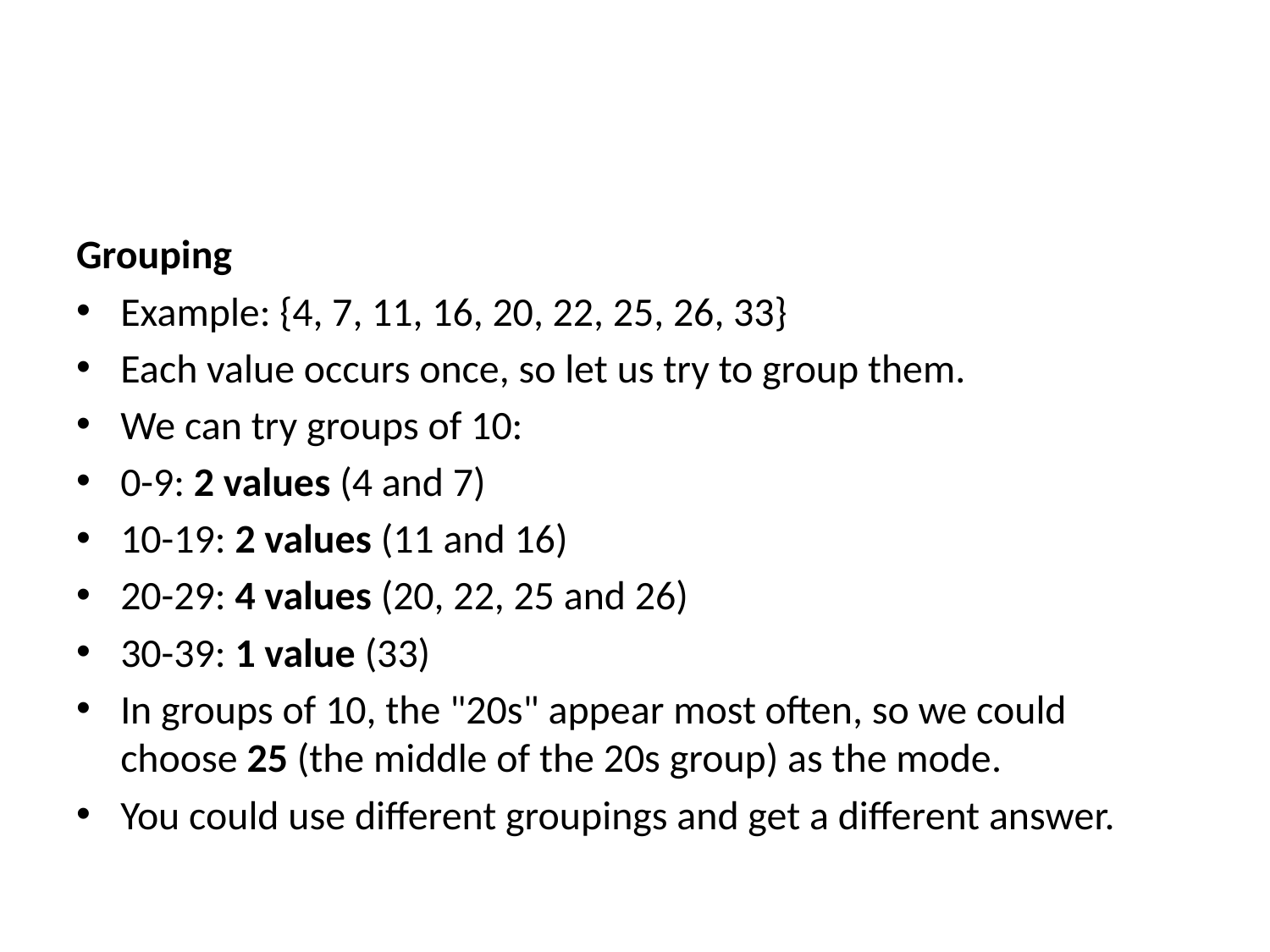

#
Grouping
Example: {4, 7, 11, 16, 20, 22, 25, 26, 33}
Each value occurs once, so let us try to group them.
We can try groups of 10:
0-9: 2 values (4 and 7)
10-19: 2 values (11 and 16)
20-29: 4 values (20, 22, 25 and 26)
30-39: 1 value (33)
In groups of 10, the "20s" appear most often, so we could choose 25 (the middle of the 20s group) as the mode.
You could use different groupings and get a different answer.